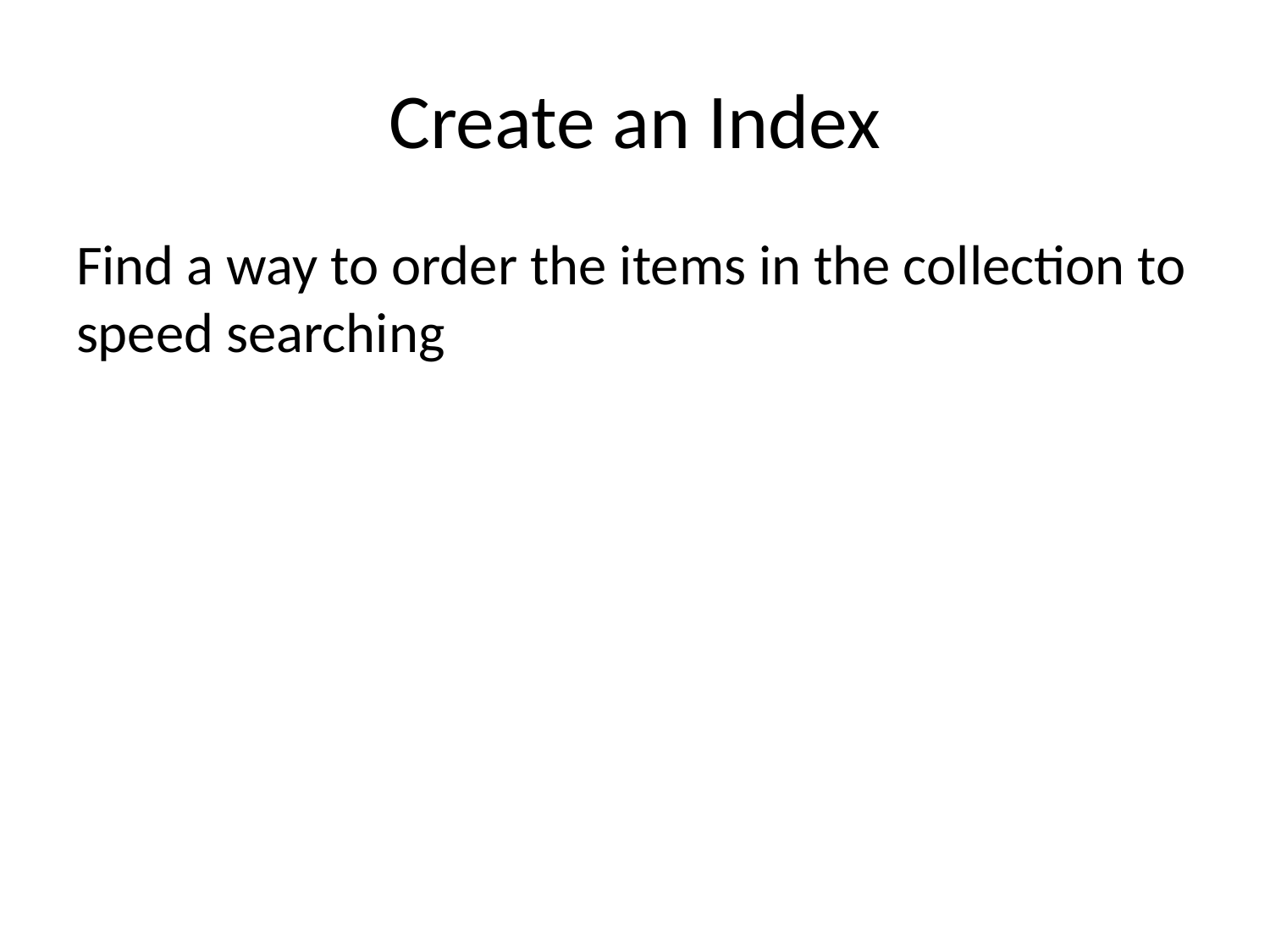

# Create an Index
Find a way to order the items in the collection to speed searching